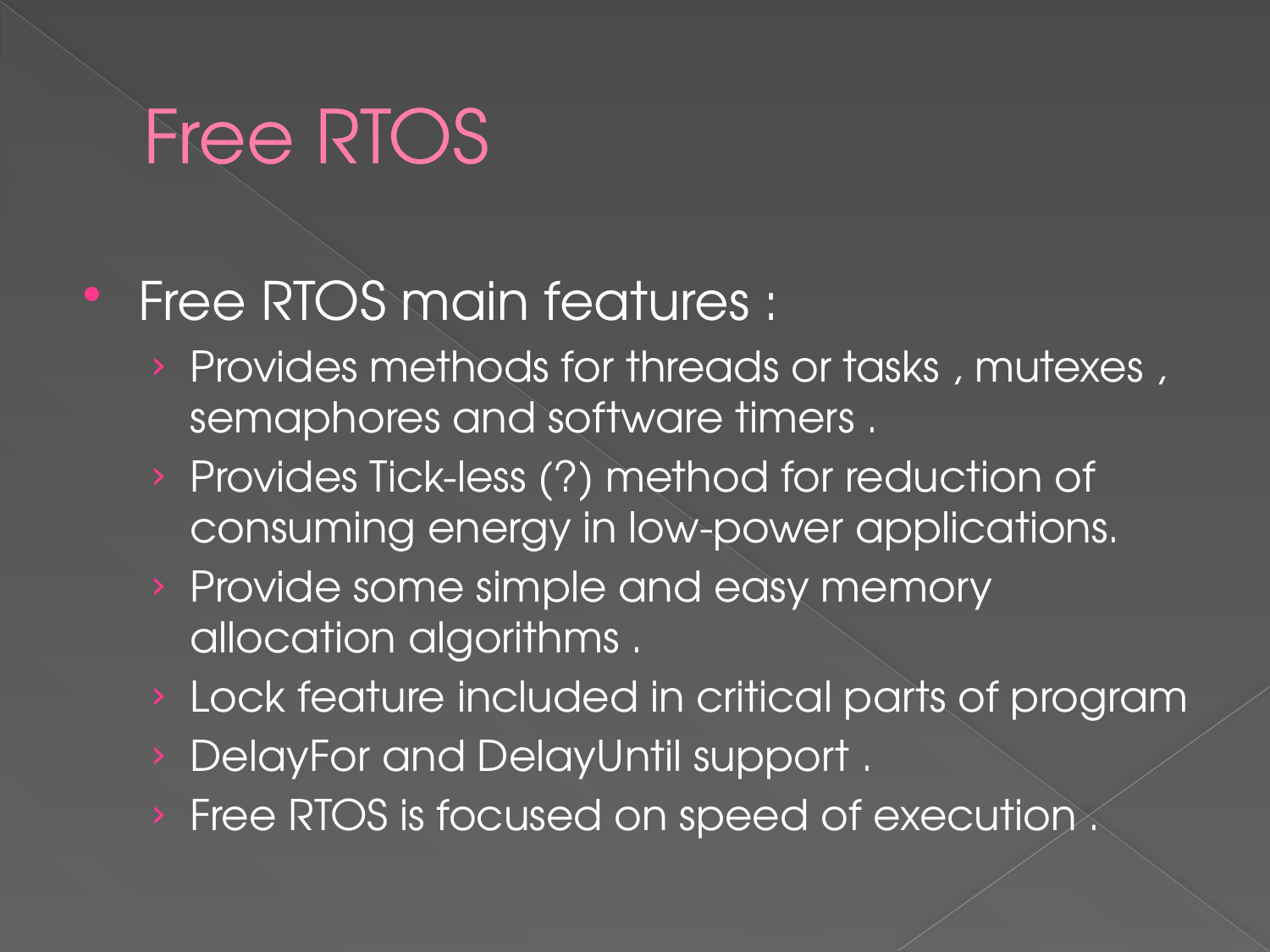

# Free RTOS
Free RTOS main features :
Provides methods for threads or tasks , mutexes , semaphores and software timers .
Provides Tick-less (?) method for reduction of consuming energy in low-power applications.
Provide some simple and easy memory allocation algorithms .
Lock feature included in critical parts of program
DelayFor and DelayUntil support .
Free RTOS is focused on speed of execution .